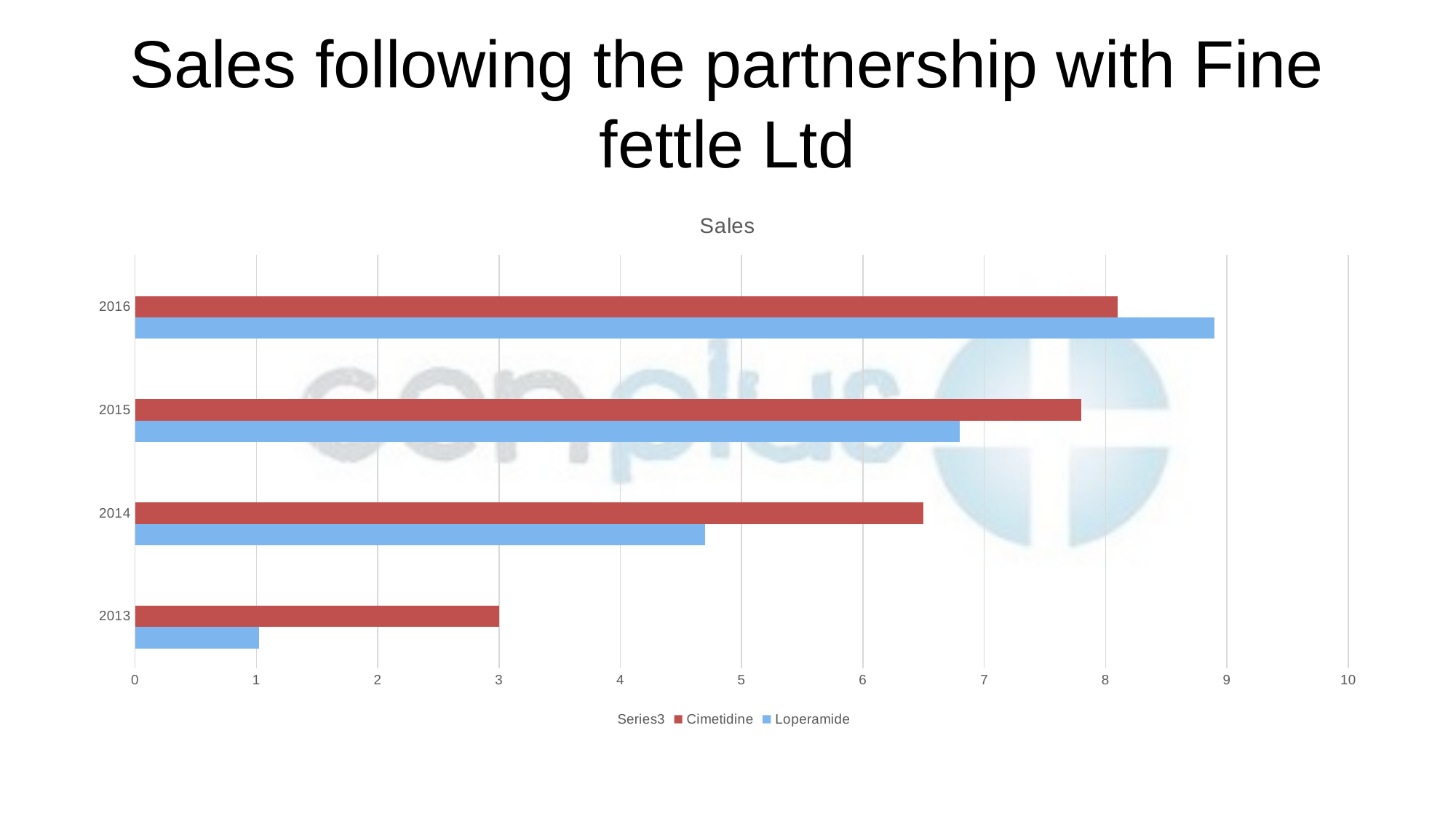

# Sales following the partnership with Fine fettle Ltd

### Chart: Sales

| Category | Loperamide | Cimetidine |  |
|---|---|---|---|
| 2013 | 1.02 | 3.0 | None |
| 2014 | 4.7 | 6.5 | None |
| 2015 | 6.8 | 7.8 | None |
| 2016 | 8.9 | 8.1 | None |